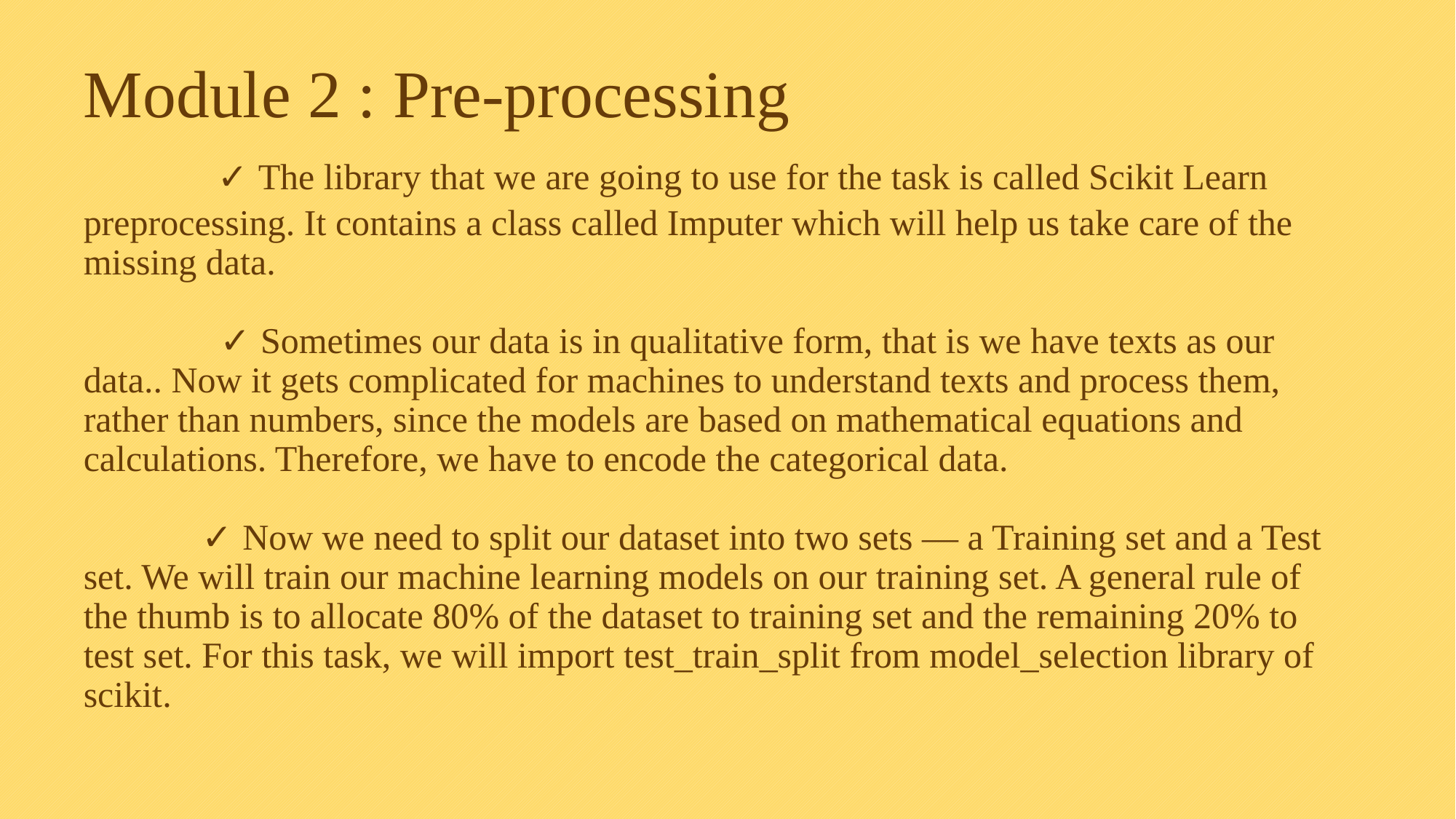

# Module 2 : Pre-processing ✓ The library that we are going to use for the task is called Scikit Learn preprocessing. It contains a class called Imputer which will help us take care of the missing data. ✓ Sometimes our data is in qualitative form, that is we have texts as our data.. Now it gets complicated for machines to understand texts and process them, rather than numbers, since the models are based on mathematical equations and calculations. Therefore, we have to encode the categorical data. ✓ Now we need to split our dataset into two sets — a Training set and a Test set. We will train our machine learning models on our training set. A general rule of the thumb is to allocate 80% of the dataset to training set and the remaining 20% to test set. For this task, we will import test_train_split from model_selection library of scikit.